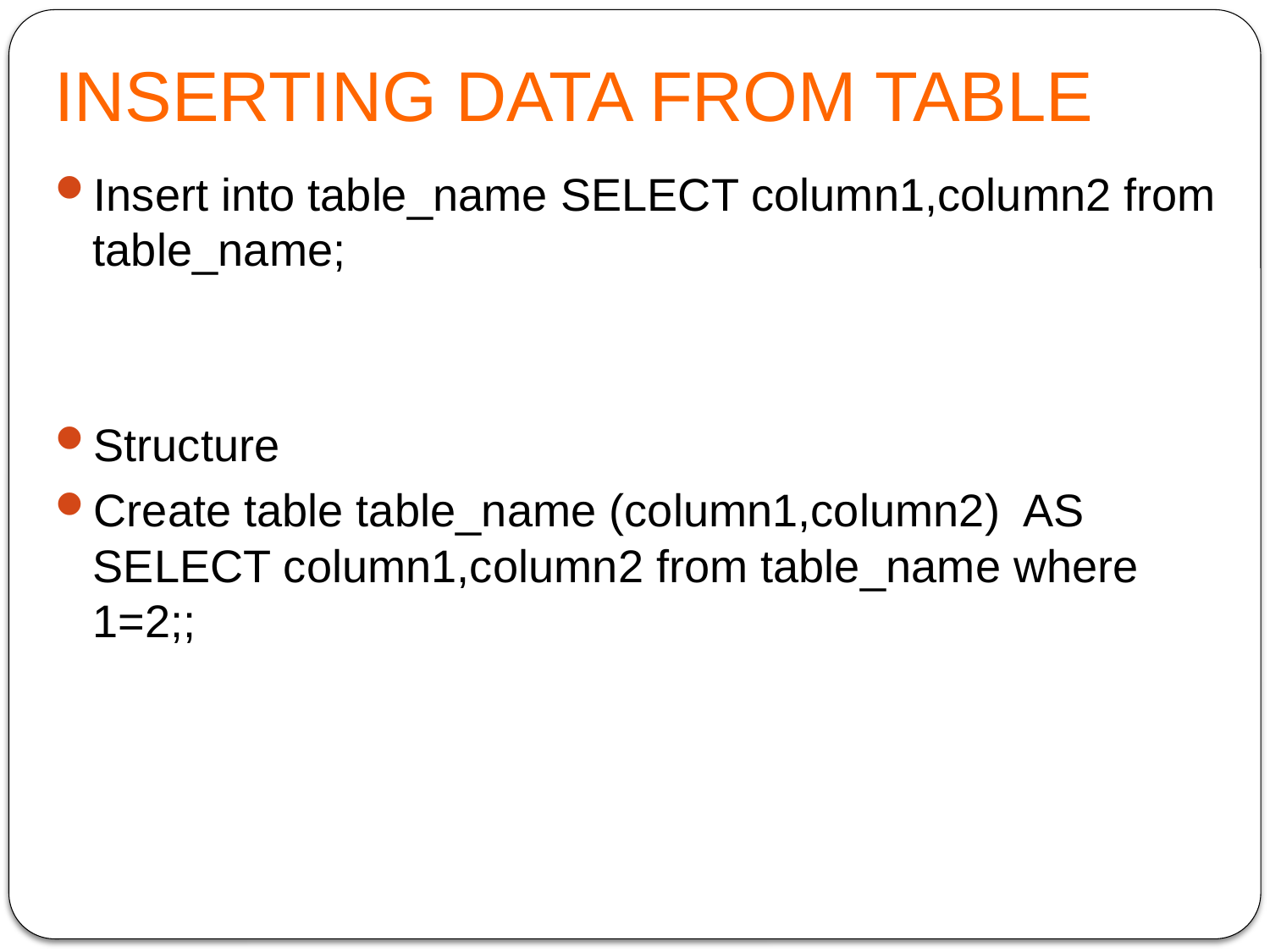

# INSERTING DATA FROM TABLE
Insert into table_name SELECT column1,column2 from table_name;

Structure
Create table table_name (column1,column2)  AS SELECT column1,column2 from table_name where 1=2;;